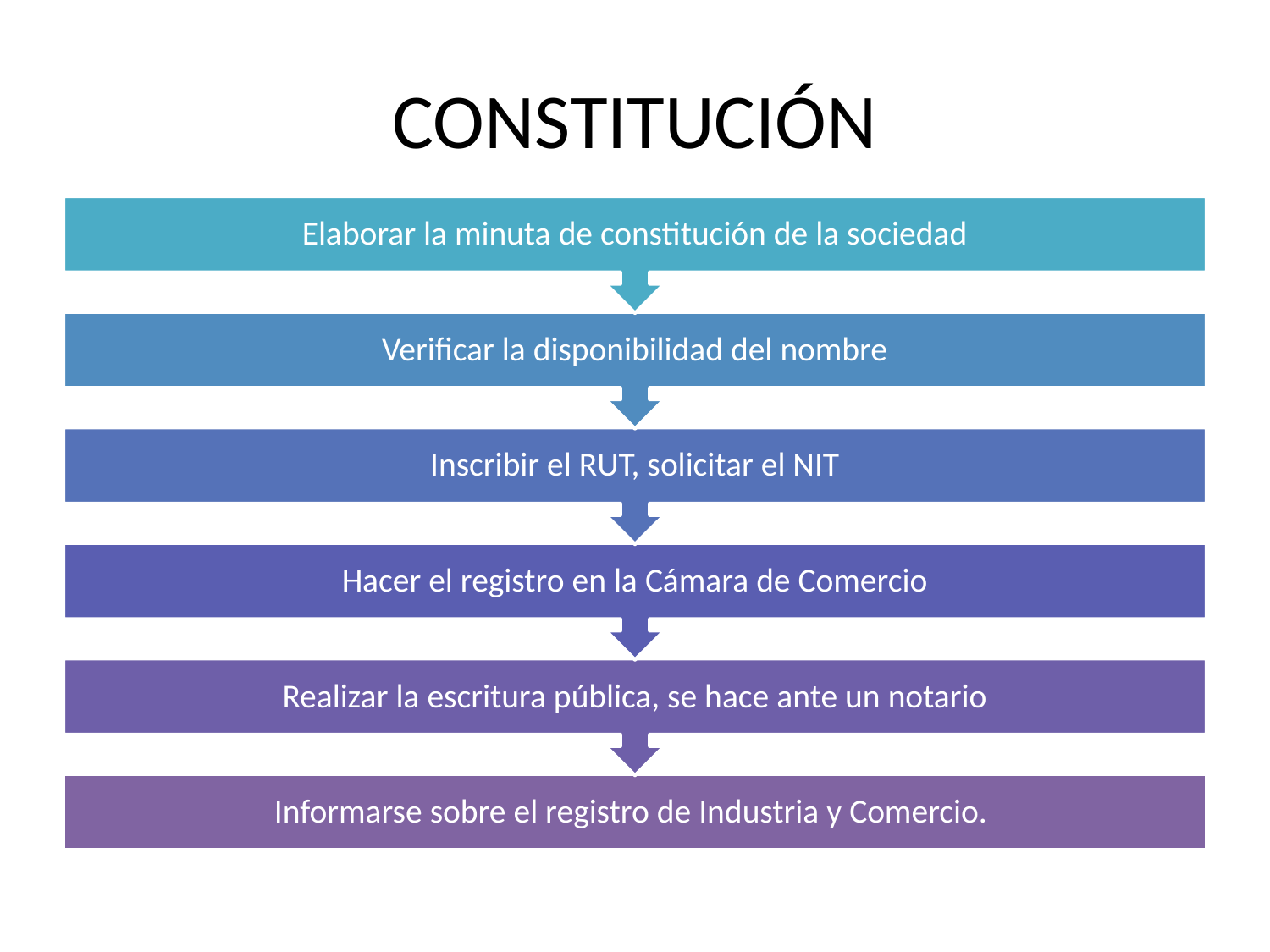

# CONSTITUCIÓN
Informarse sobre el registro de Industria y Comercio.
Realizar la escritura pública, se hace ante un notario
Hacer el registro en la Cámara de Comercio
Inscribir el RUT, solicitar el NIT
Verificar la disponibilidad del nombre
Elaborar la minuta de constitución de la sociedad